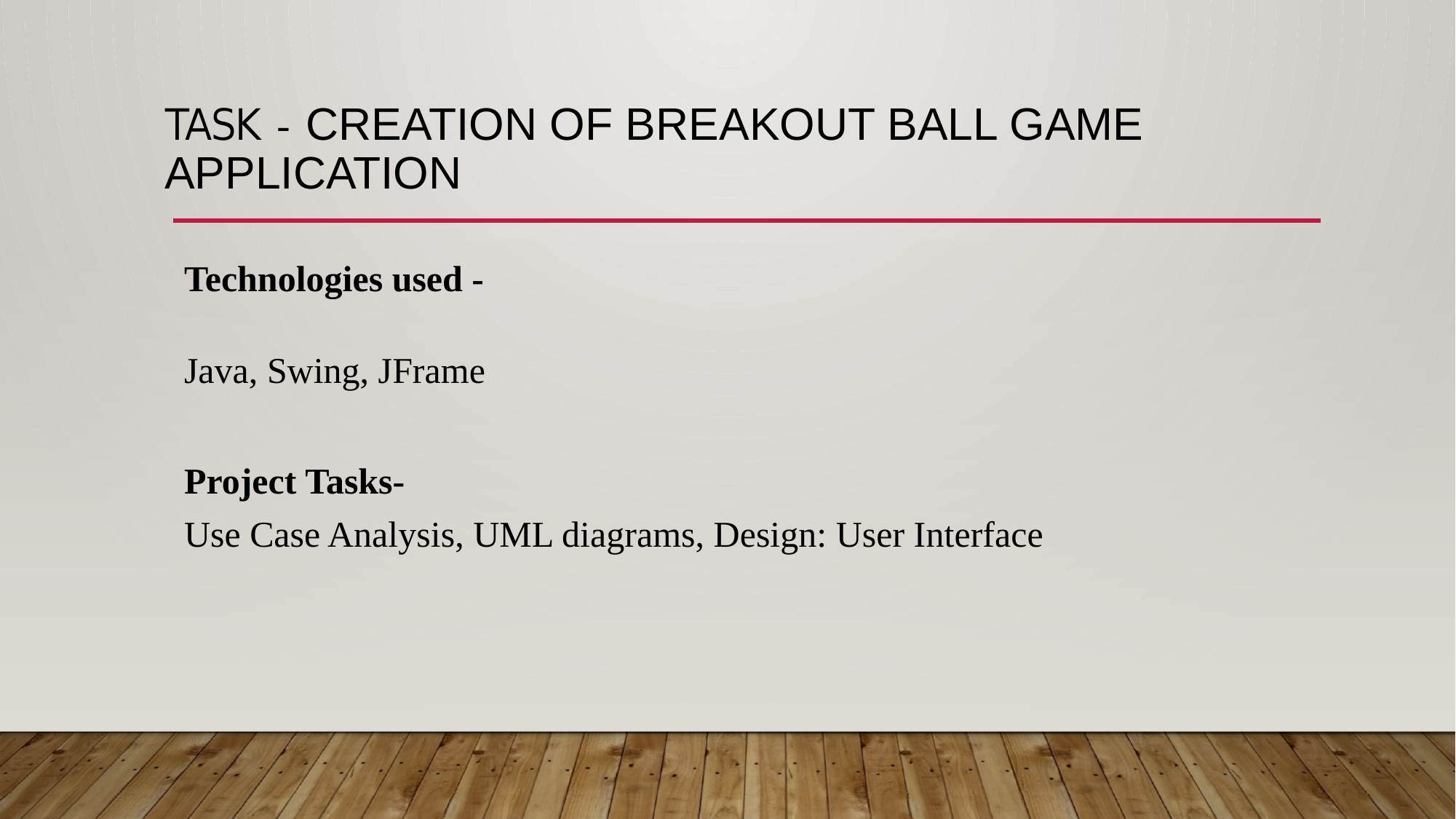

# Task - Creation of Breakout Ball game application
Technologies used -

Java, Swing, JFrame

Project Tasks-
Use Case Analysis, UML diagrams, Design: User Interface